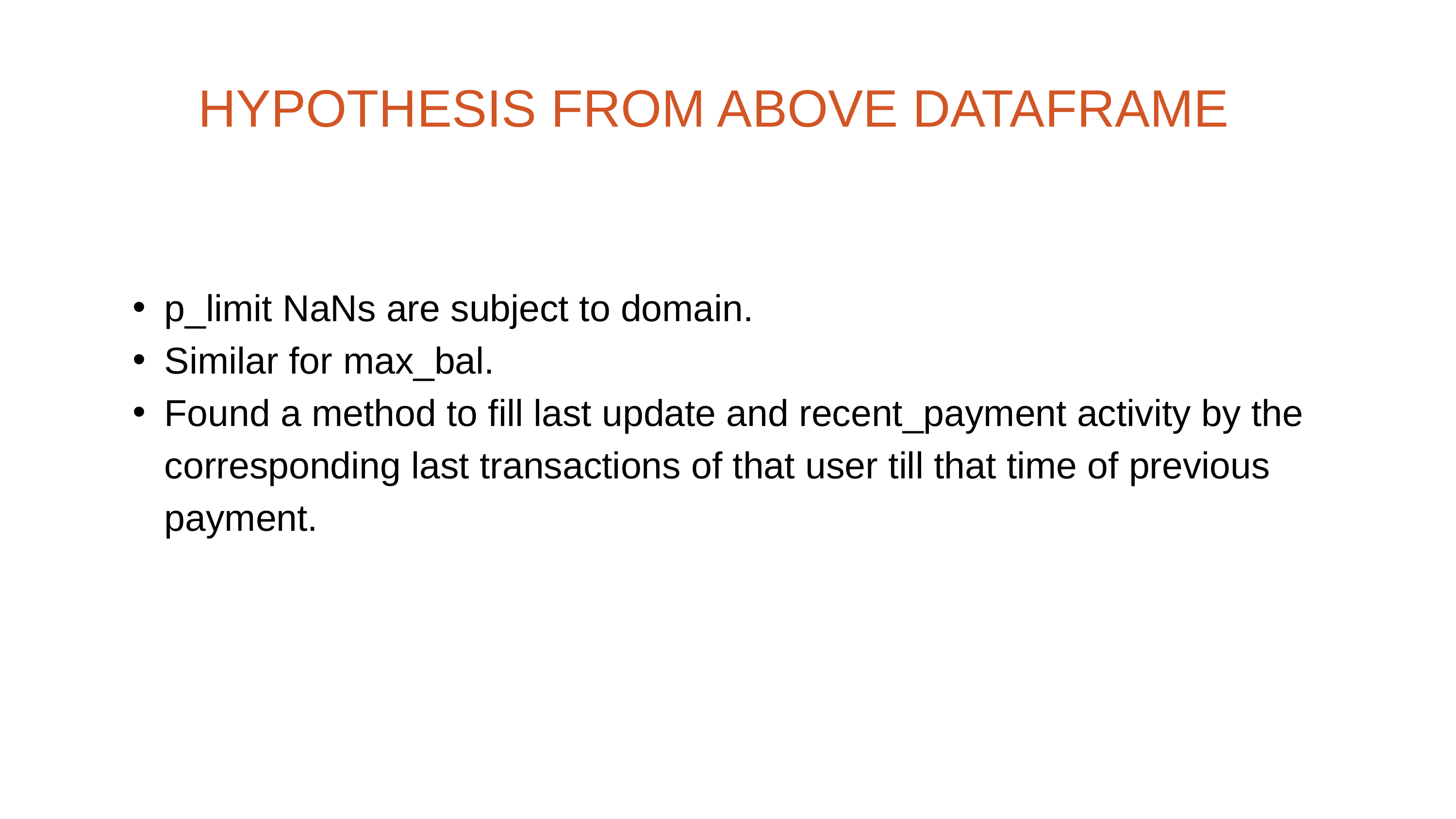

HYPOTHESIS FROM ABOVE DATAFRAME
p_limit NaNs are subject to domain.
Similar for max_bal.
Found a method to fill last update and recent_payment activity by the corresponding last transactions of that user till that time of previous payment.